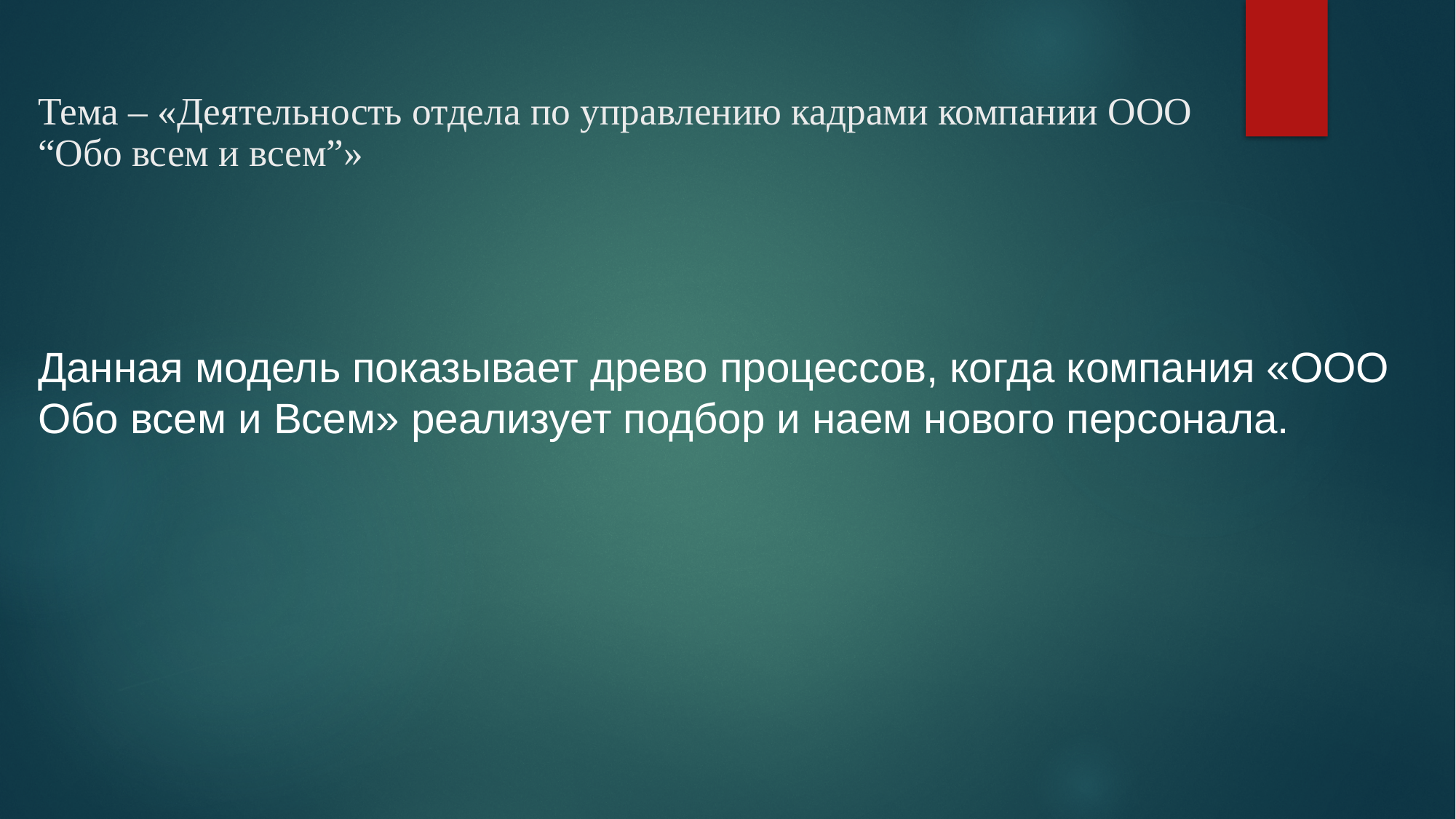

# Тема – «Деятельность отдела по управлению кадрами компании ООО “Обо всем и всем”»
Данная модель показывает древо процессов, когда компания «ООО Обо всем и Всем» реализует подбор и наем нового персонала.